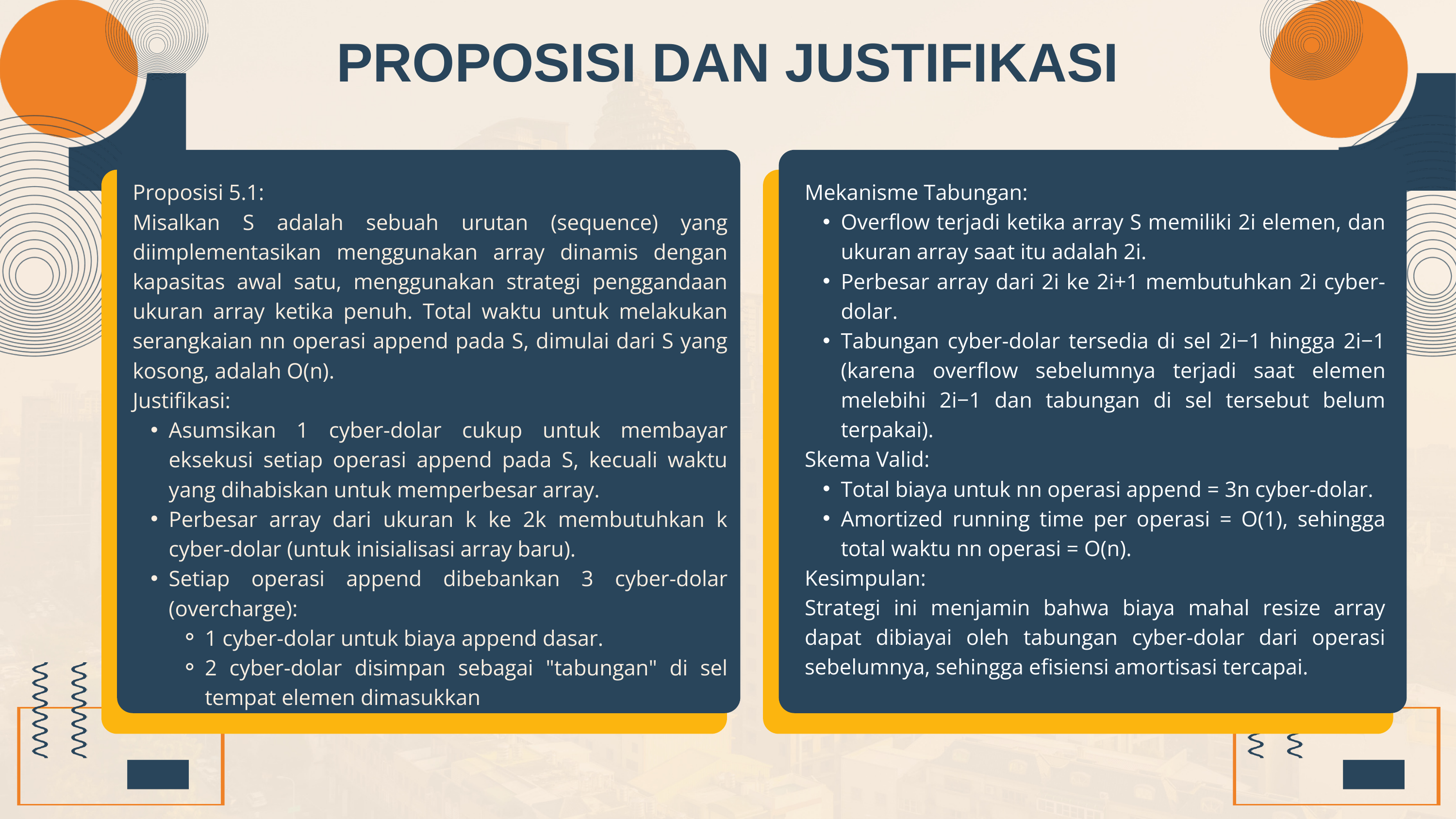

PROPOSISI DAN JUSTIFIKASI

Proposisi 5.1:
Misalkan S adalah sebuah urutan (sequence) yang diimplementasikan menggunakan array dinamis dengan kapasitas awal satu, menggunakan strategi penggandaan ukuran array ketika penuh. Total waktu untuk melakukan serangkaian nn operasi append pada S, dimulai dari S yang kosong, adalah O(n).
Justifikasi:
Asumsikan 1 cyber-dolar cukup untuk membayar eksekusi setiap operasi append pada S, kecuali waktu yang dihabiskan untuk memperbesar array.
Perbesar array dari ukuran k ke 2k membutuhkan k cyber-dolar (untuk inisialisasi array baru).
Setiap operasi append dibebankan 3 cyber-dolar (overcharge):
1 cyber-dolar untuk biaya append dasar.
2 cyber-dolar disimpan sebagai "tabungan" di sel tempat elemen dimasukkan
Mekanisme Tabungan:
Overflow terjadi ketika array S memiliki 2i elemen, dan ukuran array saat itu adalah 2i.
Perbesar array dari 2i ke 2i+1 membutuhkan 2i cyber-dolar.
Tabungan cyber-dolar tersedia di sel 2i−1 hingga 2i−1 (karena overflow sebelumnya terjadi saat elemen melebihi 2i−1 dan tabungan di sel tersebut belum terpakai).
Skema Valid:
Total biaya untuk nn operasi append = 3n cyber-dolar.
Amortized running time per operasi = O(1), sehingga total waktu nn operasi = O(n).
Kesimpulan:
Strategi ini menjamin bahwa biaya mahal resize array dapat dibiayai oleh tabungan cyber-dolar dari operasi sebelumnya, sehingga efisiensi amortisasi tercapai.